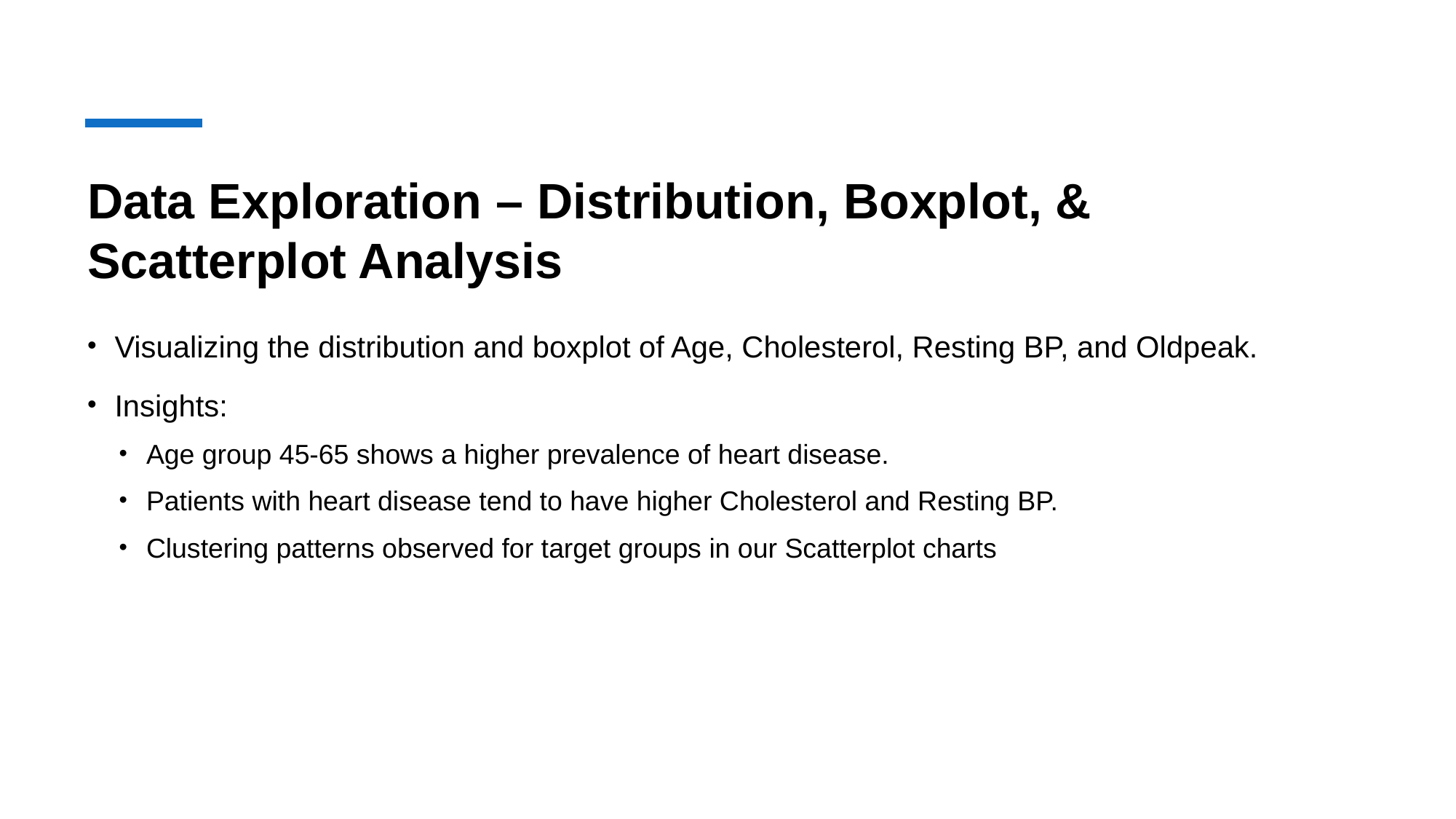

# Data Exploration – Distribution, Boxplot, & Scatterplot Analysis
Visualizing the distribution and boxplot of Age, Cholesterol, Resting BP, and Oldpeak.
Insights:
Age group 45-65 shows a higher prevalence of heart disease.
Patients with heart disease tend to have higher Cholesterol and Resting BP.
Clustering patterns observed for target groups in our Scatterplot charts